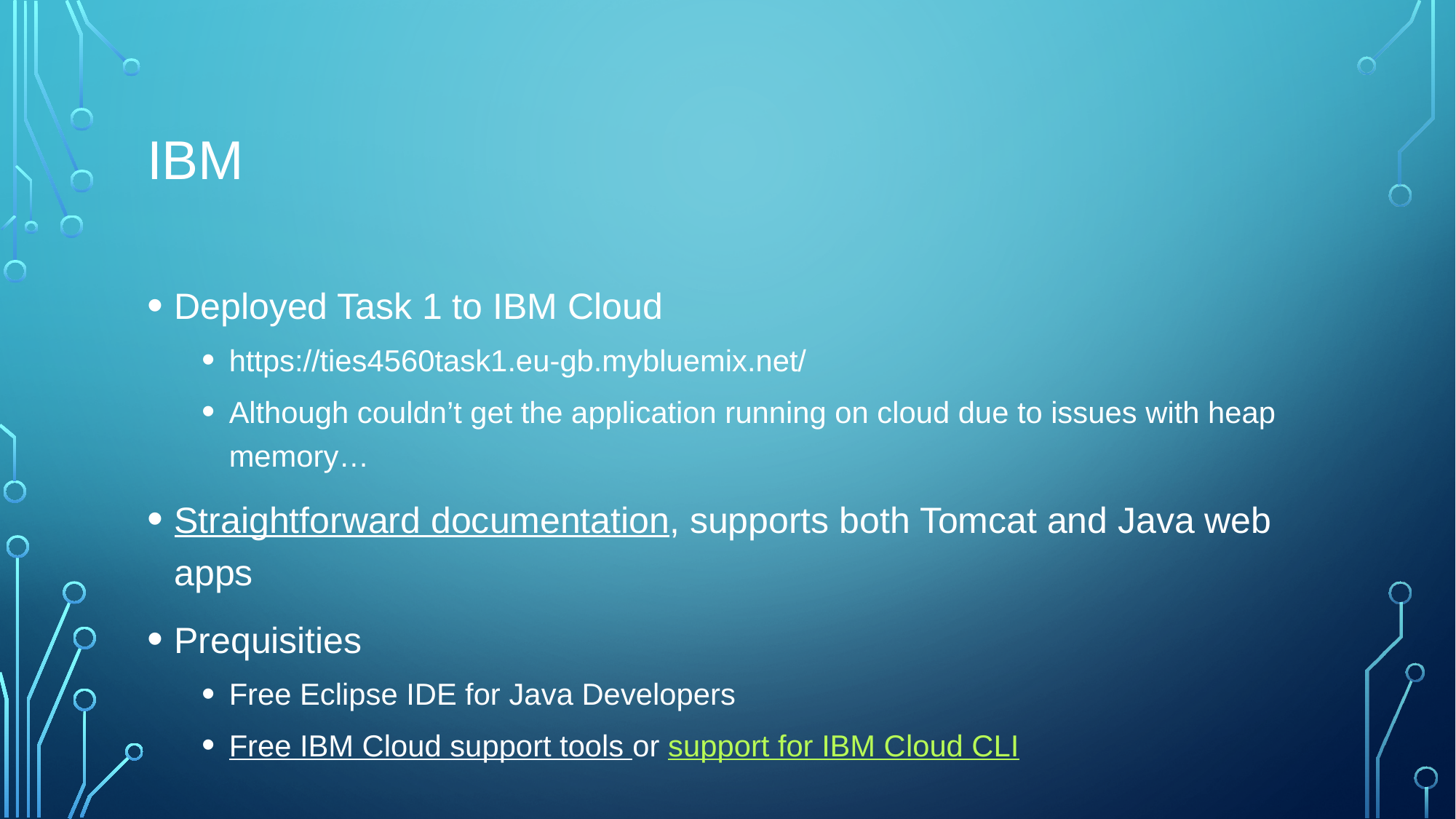

# Ibm
Deployed Task 1 to IBM Cloud
https://ties4560task1.eu-gb.mybluemix.net/
Although couldn’t get the application running on cloud due to issues with heap memory…
Straightforward documentation, supports both Tomcat and Java web apps
Prequisities
Free Eclipse IDE for Java Developers
Free IBM Cloud support tools or support for IBM Cloud CLI